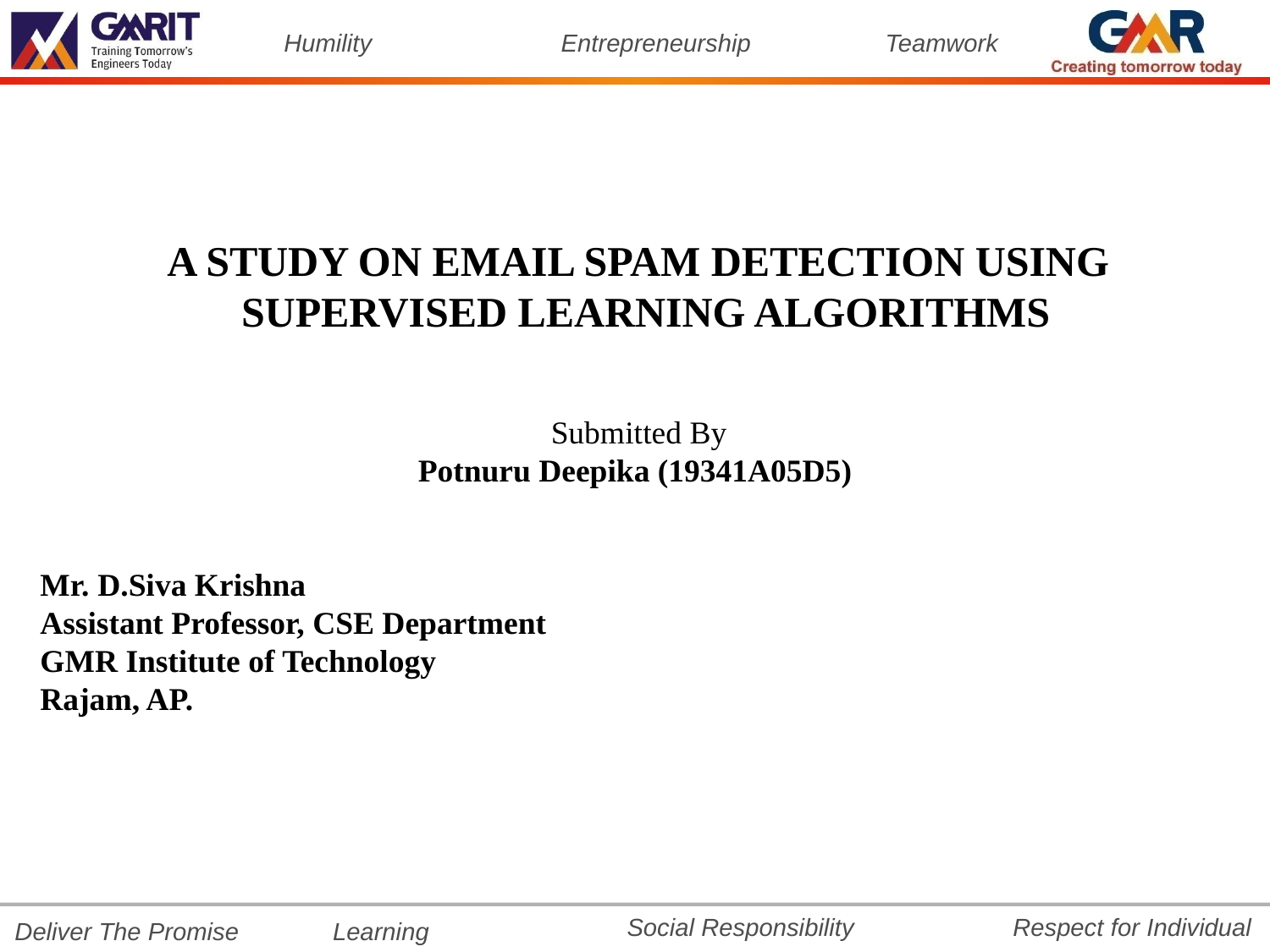

A STUDY ON EMAIL SPAM DETECTION USING
                   SUPERVISED LEARNING ALGORITHMS

 Submitted By
Potnuru Deepika (19341A05D5)

Mr. D.Siva Krishna
Assistant Professor, CSE Department
GMR Institute of Technology
Rajam, AP.